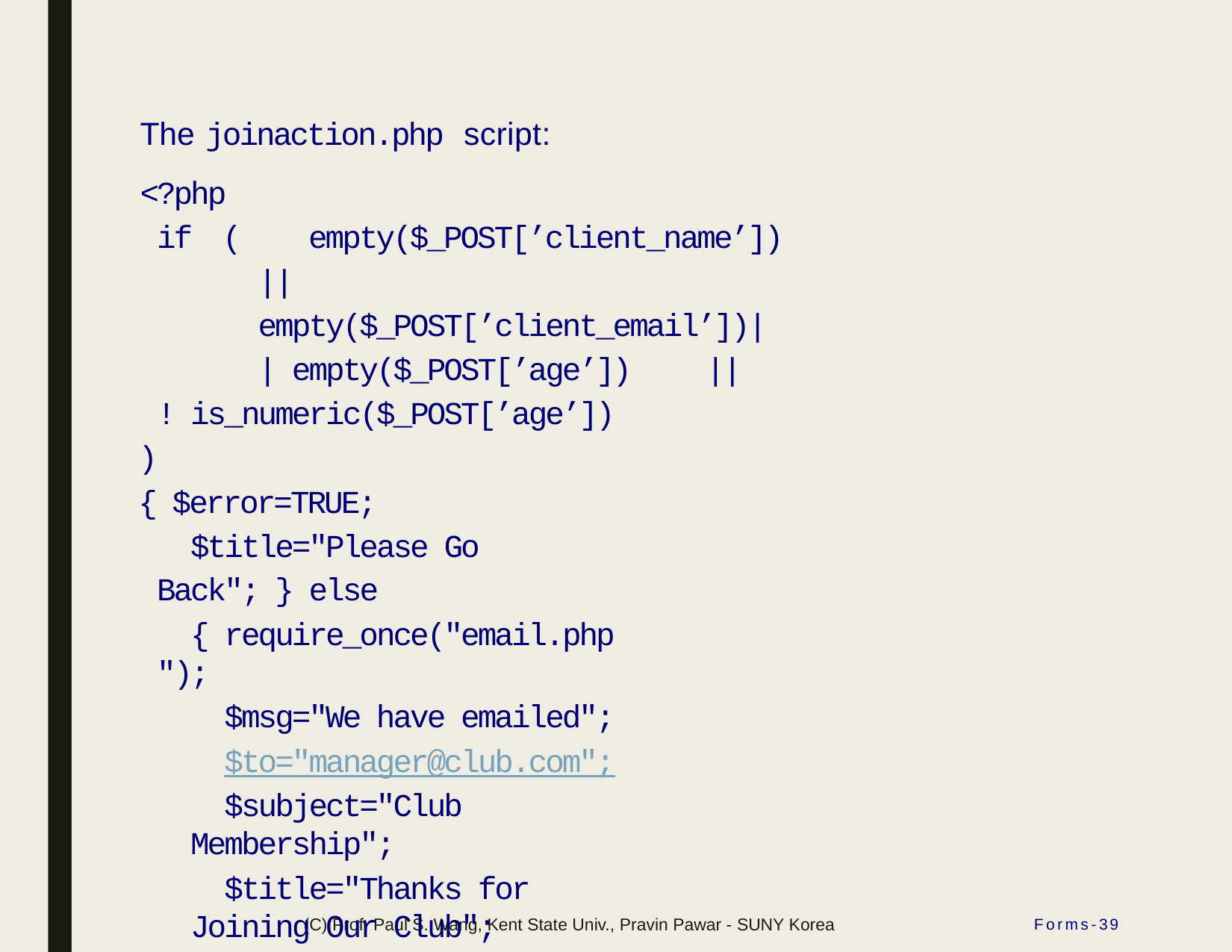

The joinaction.php script:

<?php
if (  empty($_POST[’client_name’]) || empty($_POST[’client_email’])|| empty($_POST[’age’])	||
! is_numeric($_POST[’age’])
)
{ $error=TRUE;
$title="Please Go Back"; } else
{ require_once("email.php");
$msg="We have emailed";
$to="manager@club.com";
$subject="Club Membership";
$title="Thanks for Joining Our Club";
$cc= ’Cc: "’ .$_POST[’client_name’] .’" <’
(C) Prof. Paul S. Wang, Kent State Univ., Pravin Pawar - SUNY Korea
Forms-39